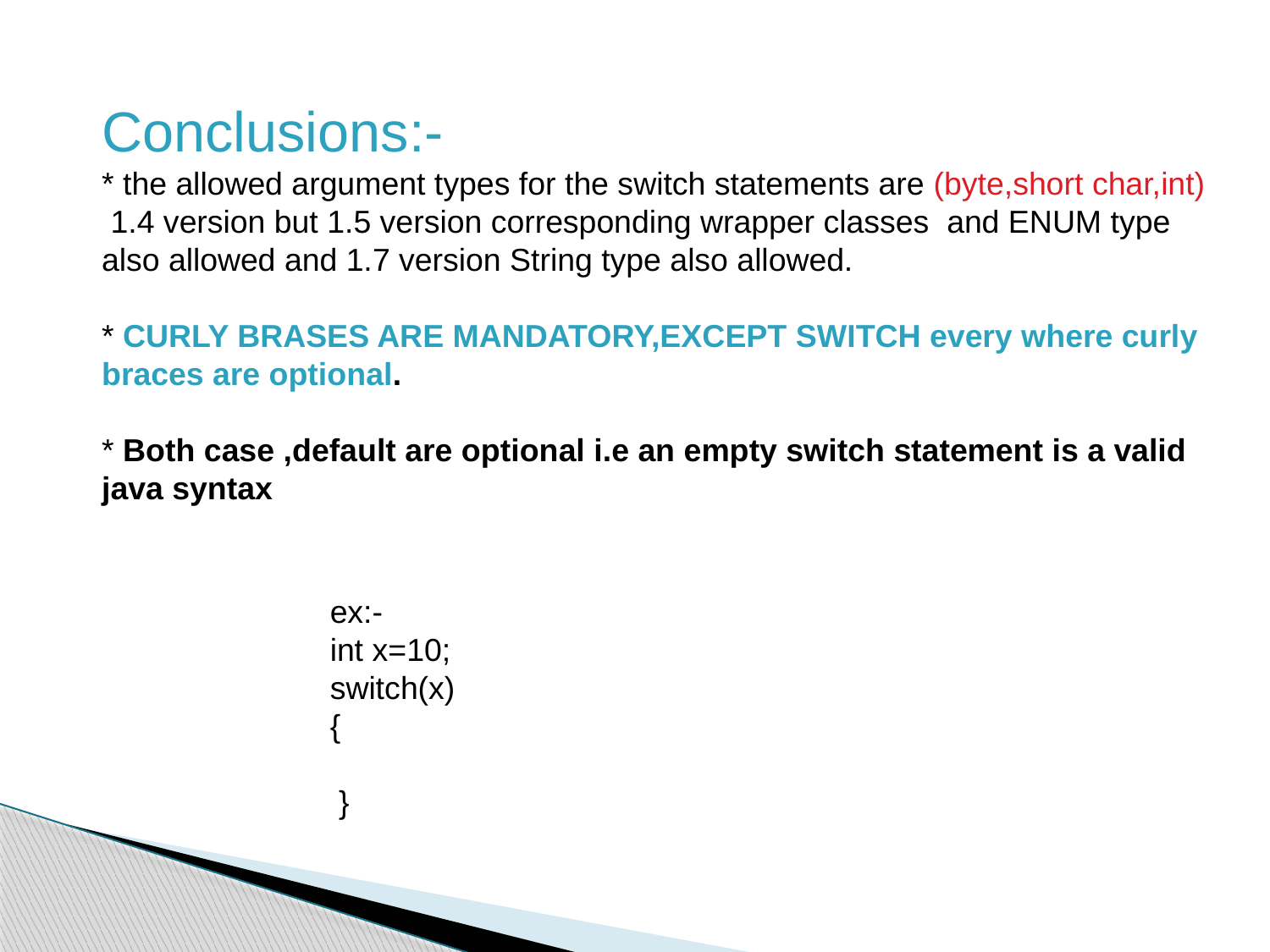

Conclusions:-
* the allowed argument types for the switch statements are (byte,short char,int)  1.4 version but 1.5 version corresponding wrapper classes  and ENUM type also allowed and 1.7 version String type also allowed.

* CURLY BRASES ARE MANDATORY,EXCEPT SWITCH every where curly braces are optional.

* Both case ,default are optional i.e an empty switch statement is a valid java syntax
ex:-
int x=10;
switch(x)
{

 }